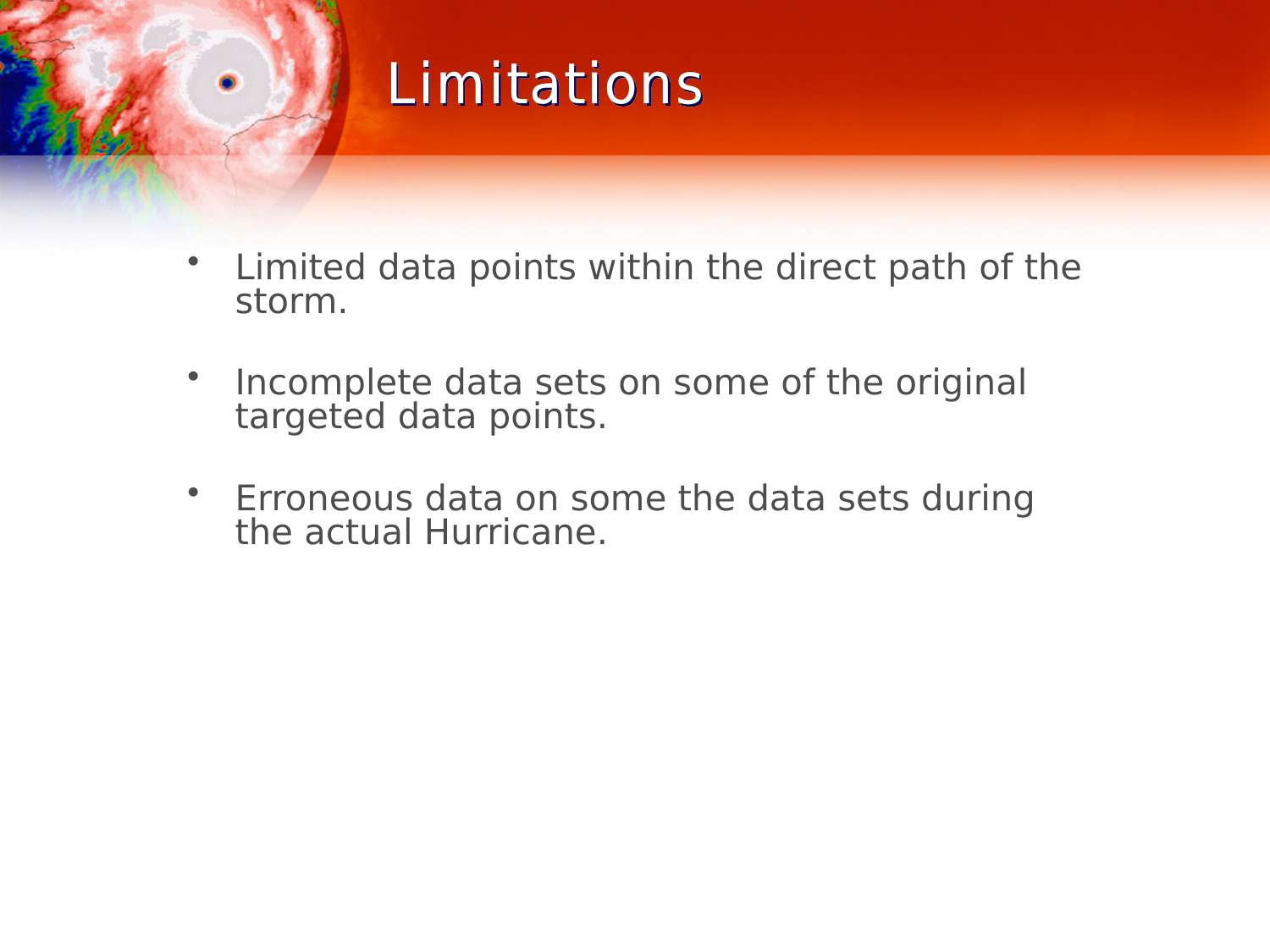

# Limitations
Limited data points within the direct path of the storm.

Incomplete data sets on some of the original targeted data points.

Erroneous data on some the data sets during the actual Hurricane.